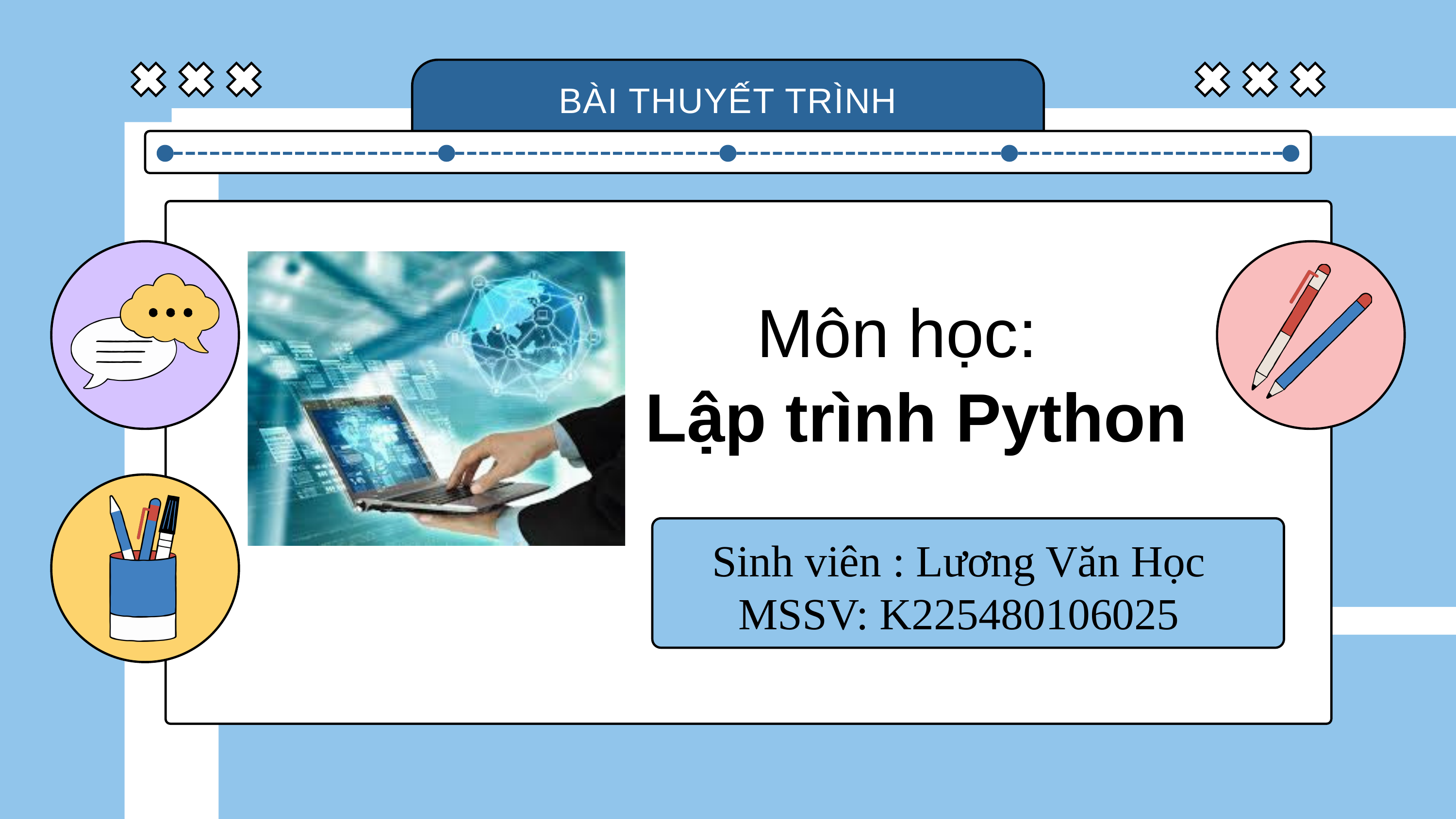

BÀI THUYẾT TRÌNH

Môn học:
Lập trình Python

Sinh viên : Lương Văn Học
MSSV: K225480106025